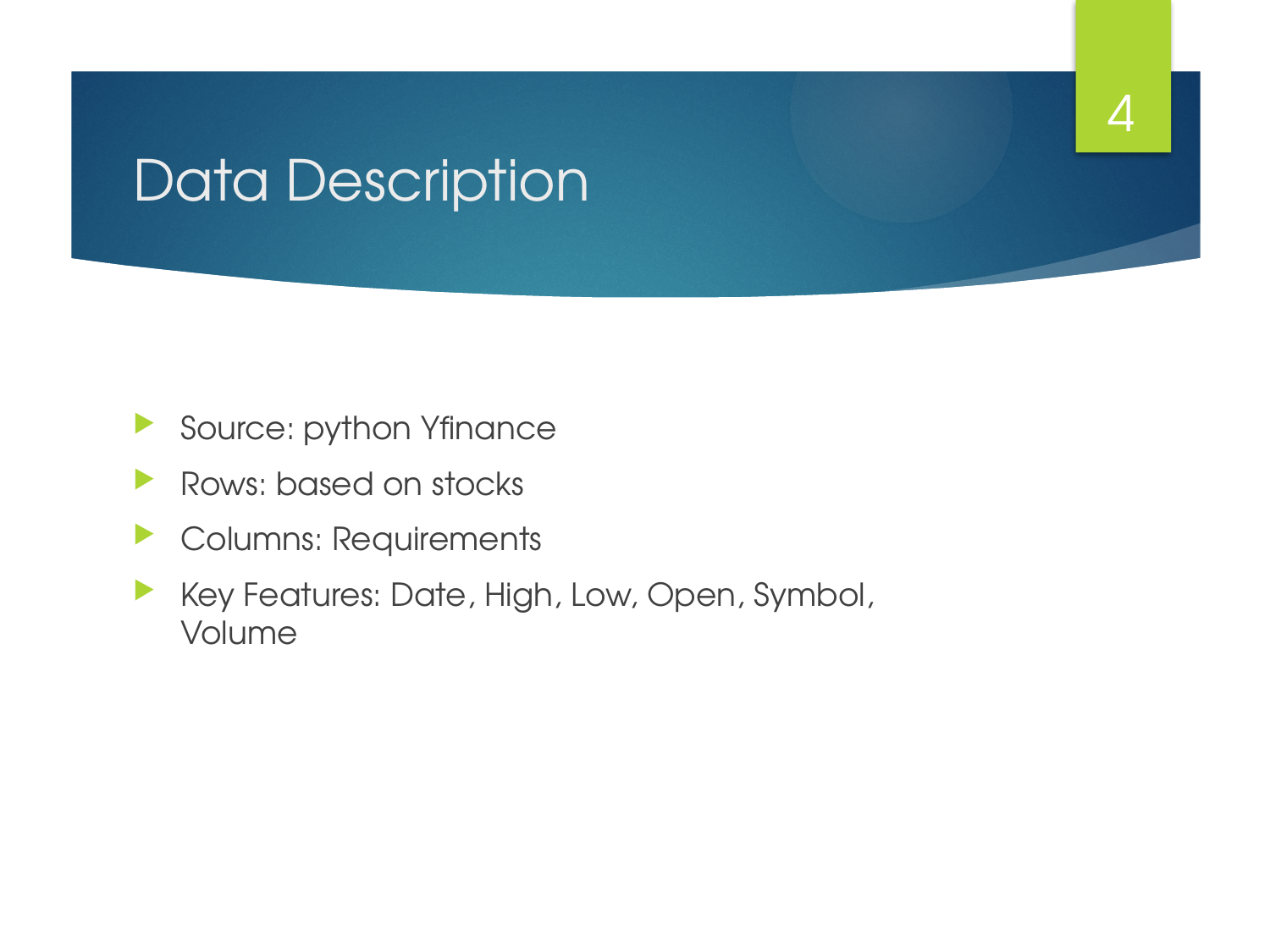

4
# Data Description

Source: python Yfinance
Rows: based on stocks
Columns: Requirements
Key Features: Date, High, Low, Open, Symbol, Volume